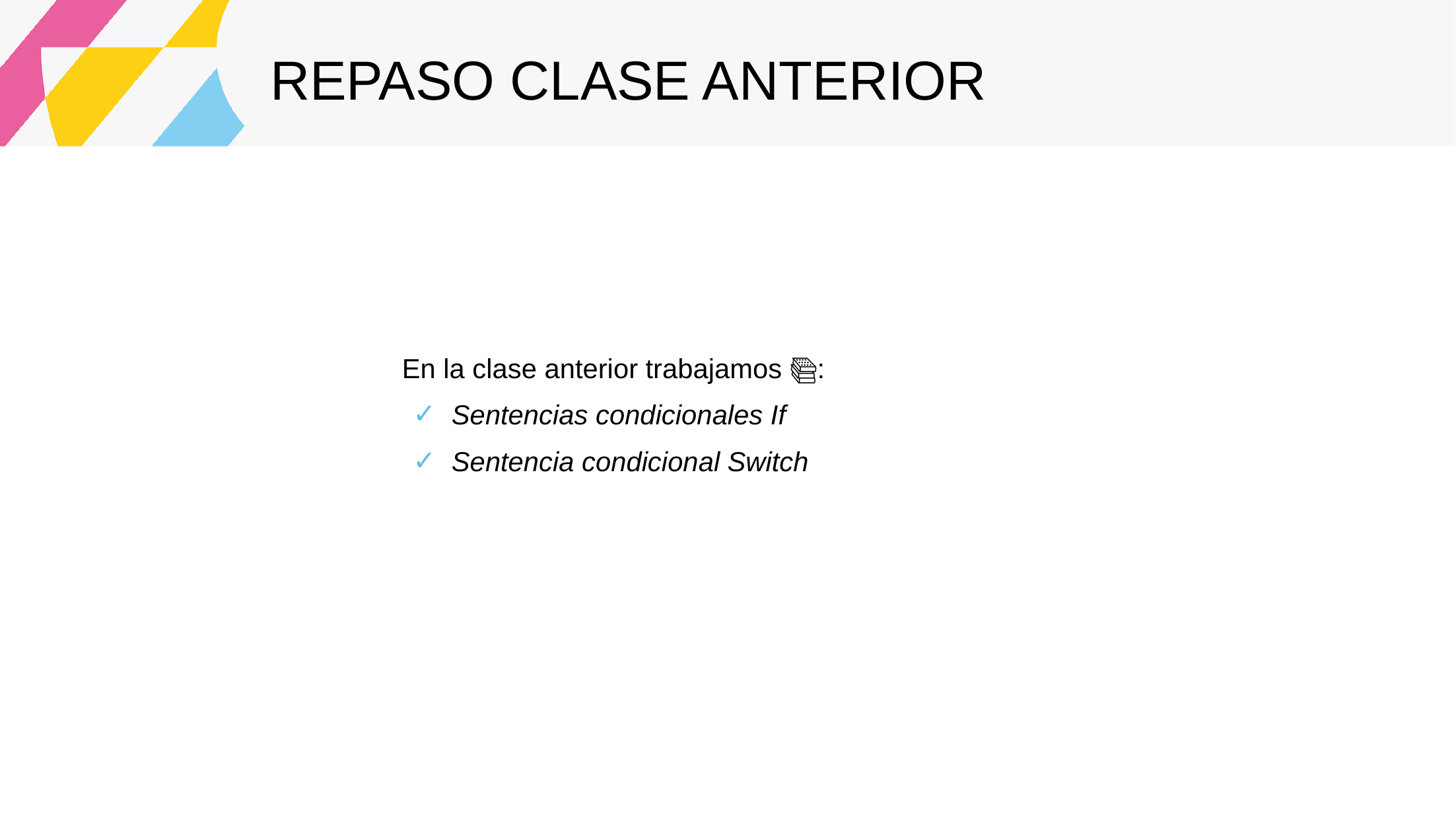

REPASO CLASE ANTERIOR

En la clase anterior trabajamos 📚:
Sentencias condicionales If
Sentencia condicional Switch